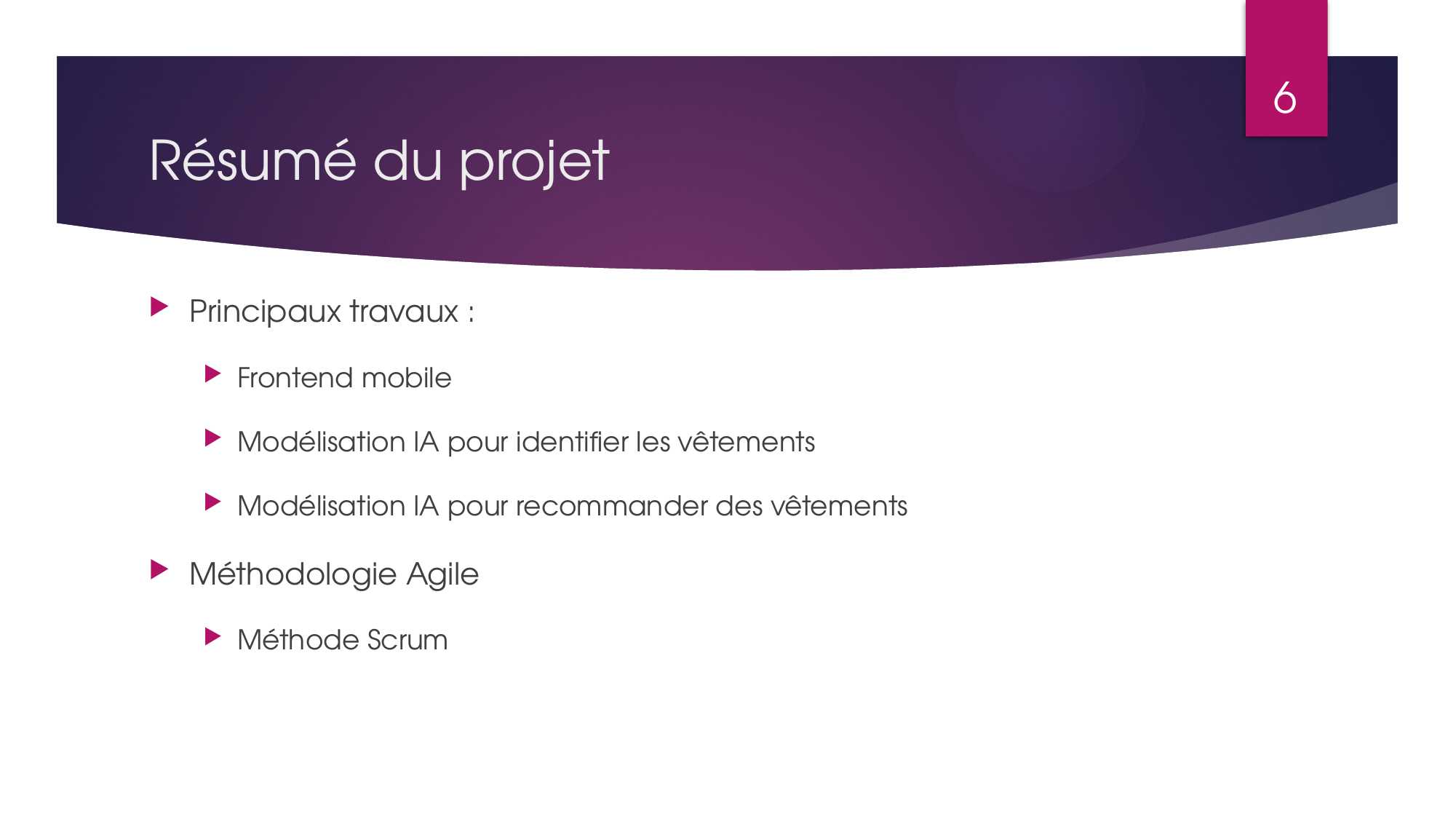

6
# Résumé du projet
Principaux travaux :
Frontend mobile
Modélisation IA pour identifier les vêtements
Modélisation IA pour recommander des vêtements
Méthodologie Agile
Méthode Scrum